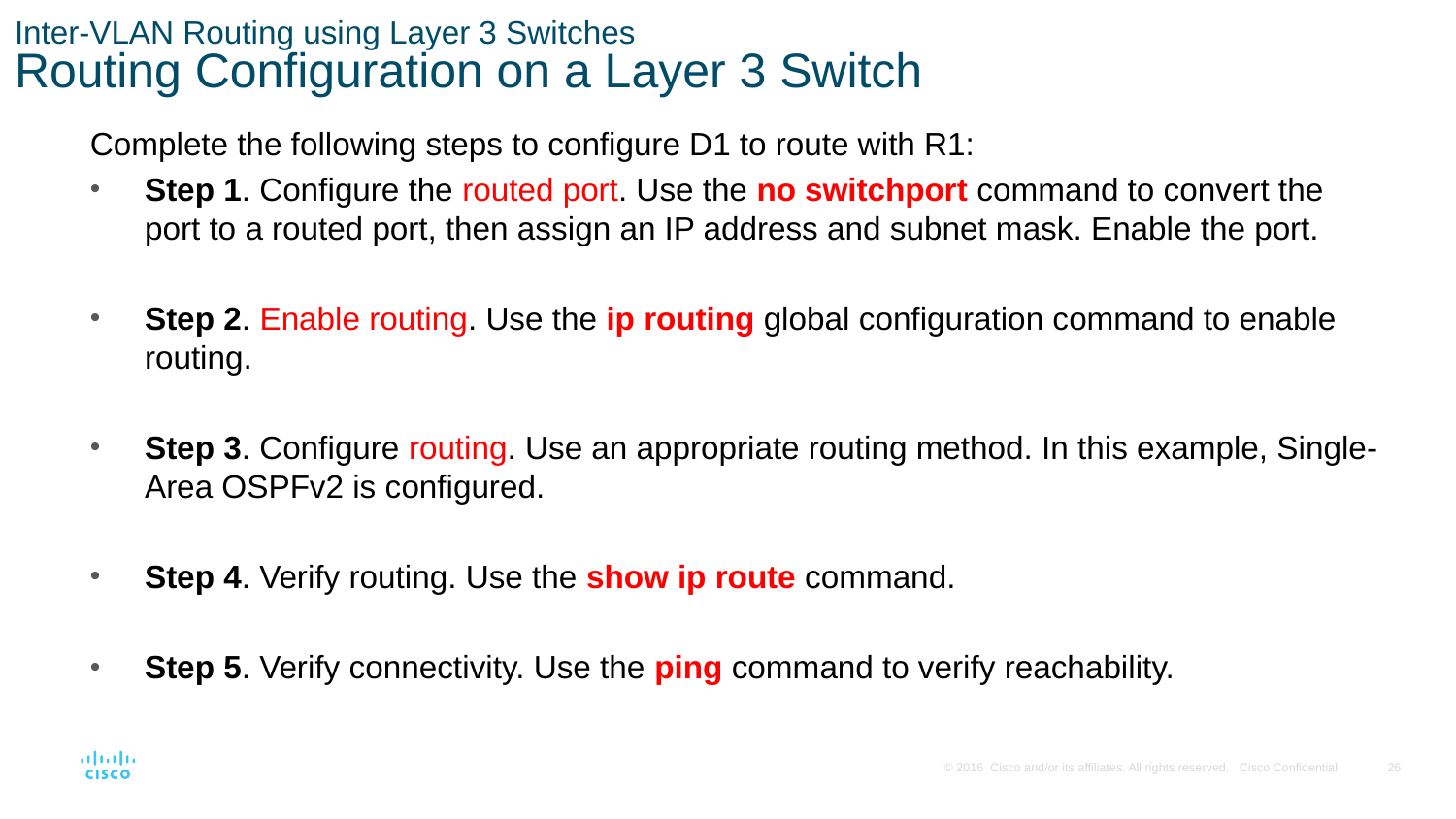

# Inter-VLAN Routing using Layer 3 Switches Routing Configuration on a Layer 3 Switch
Complete the following steps to configure D1 to route with R1:
Step 1. Configure the routed port. Use the no switchport command to convert the port to a routed port, then assign an IP address and subnet mask. Enable the port.

Step 2. Enable routing. Use the ip routing global configuration command to enable routing.

Step 3. Configure routing. Use an appropriate routing method. In this example, Single-Area OSPFv2 is configured.

Step 4. Verify routing. Use the show ip route command.

Step 5. Verify connectivity. Use the ping command to verify reachability.